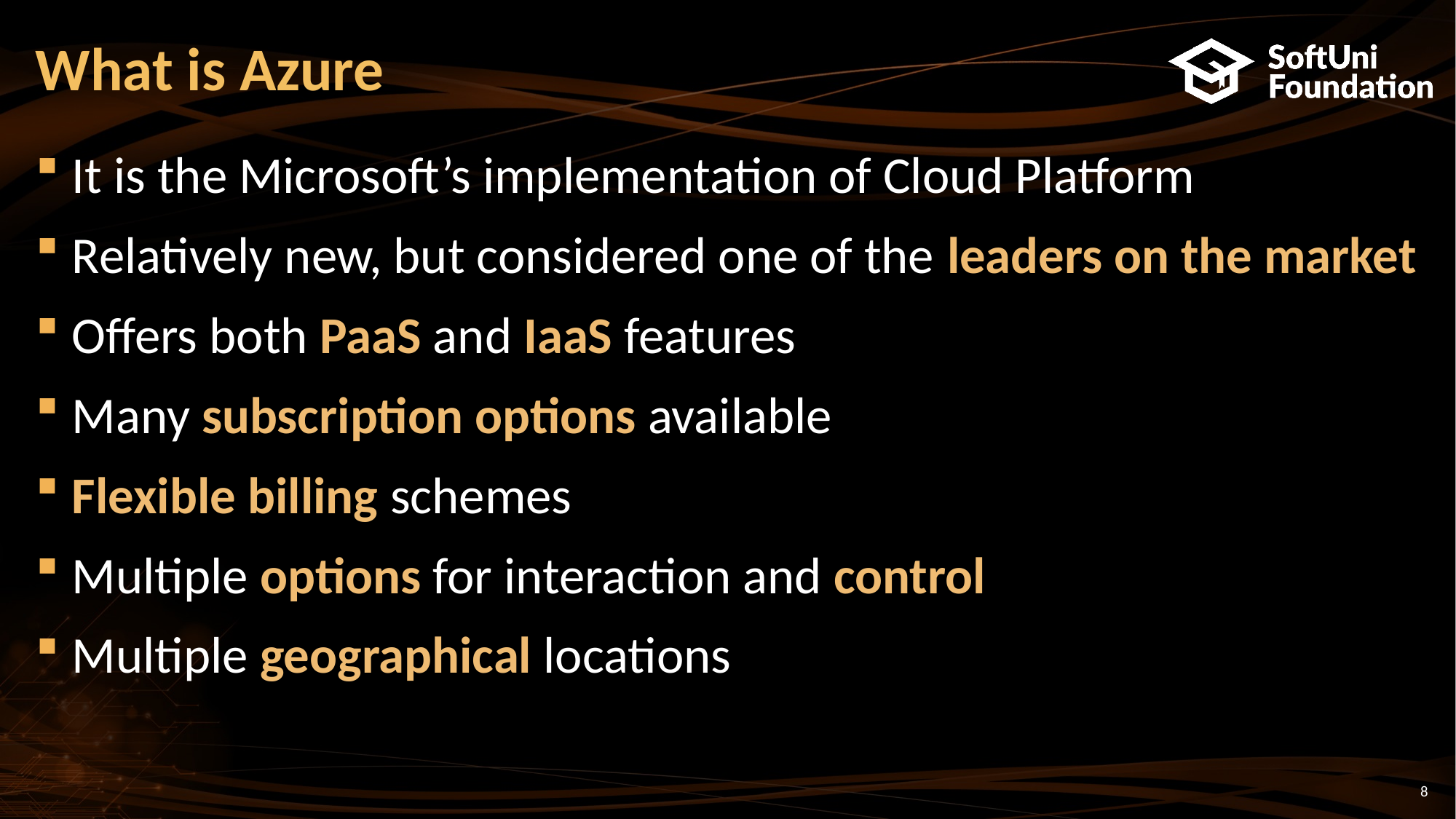

# What is Azure
It is the Microsoft’s implementation of Cloud Platform
Relatively new, but considered one of the leaders on the market
Offers both PaaS and IaaS features
Many subscription options available
Flexible billing schemes
Multiple options for interaction and control
Multiple geographical locations
8